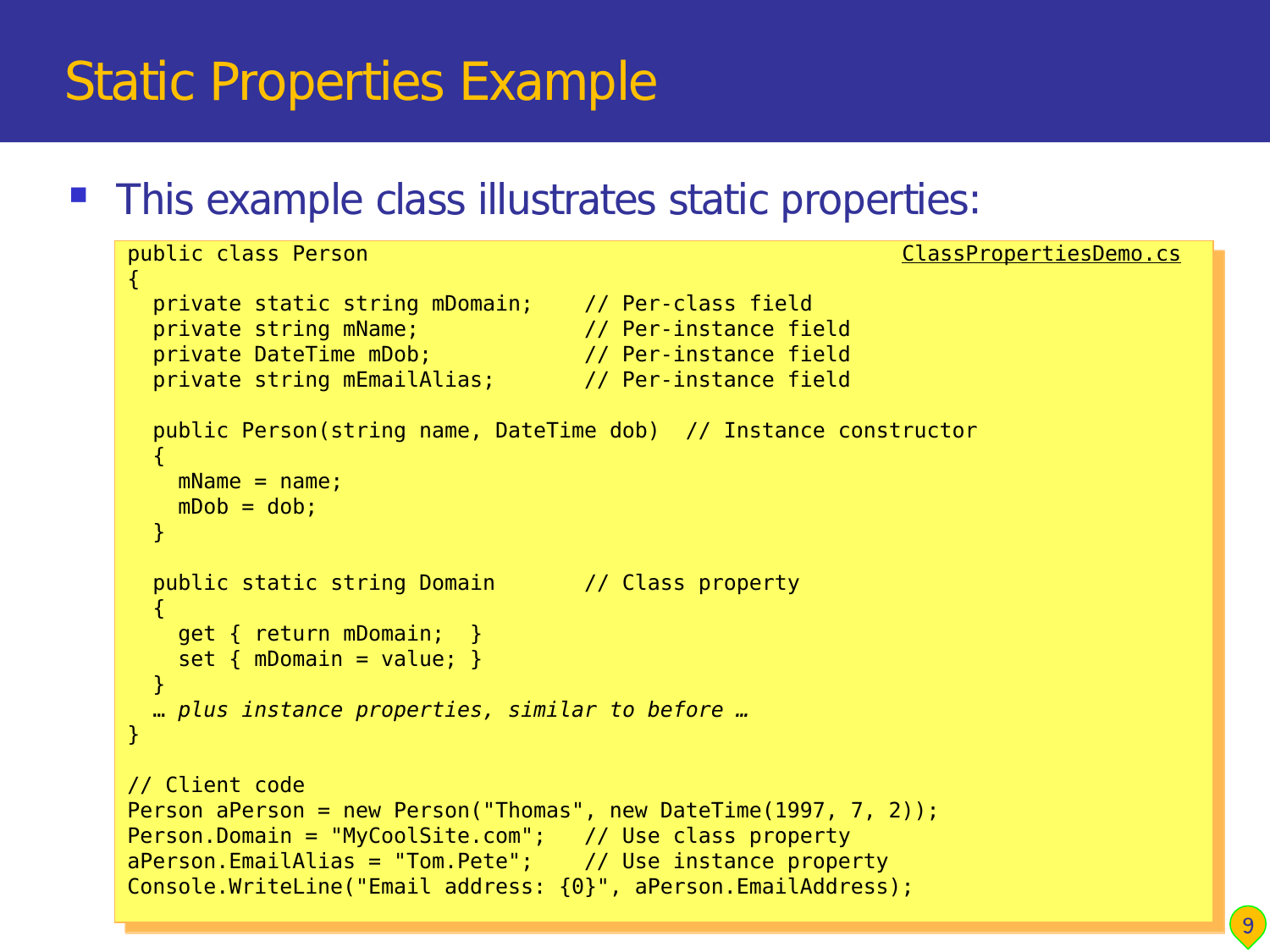

# Static Properties Example
This example class illustrates static properties:
public class Person                                          ClassPropertiesDemo.cs
{
  private static string mDomain;    // Per-class field
  private string mName;             // Per-instance field
  private DateTime mDob;            // Per-instance field
  private string mEmailAlias;       // Per-instance field

  public Person(string name, DateTime dob)  // Instance constructor
  {
    mName = name;
    mDob = dob;
  }

  public static string Domain       // Class property
  {
    get { return mDomain;  }
    set { mDomain = value; }
  }
  … plus instance properties, similar to before …
}

// Client code
Person aPerson = new Person("Thomas", new DateTime(1997, 7, 2));
Person.Domain = "MyCoolSite.com";   // Use class property
aPerson.EmailAlias = "Tom.Pete";    // Use instance property
Console.WriteLine("Email address: {0}", aPerson.EmailAddress);
9